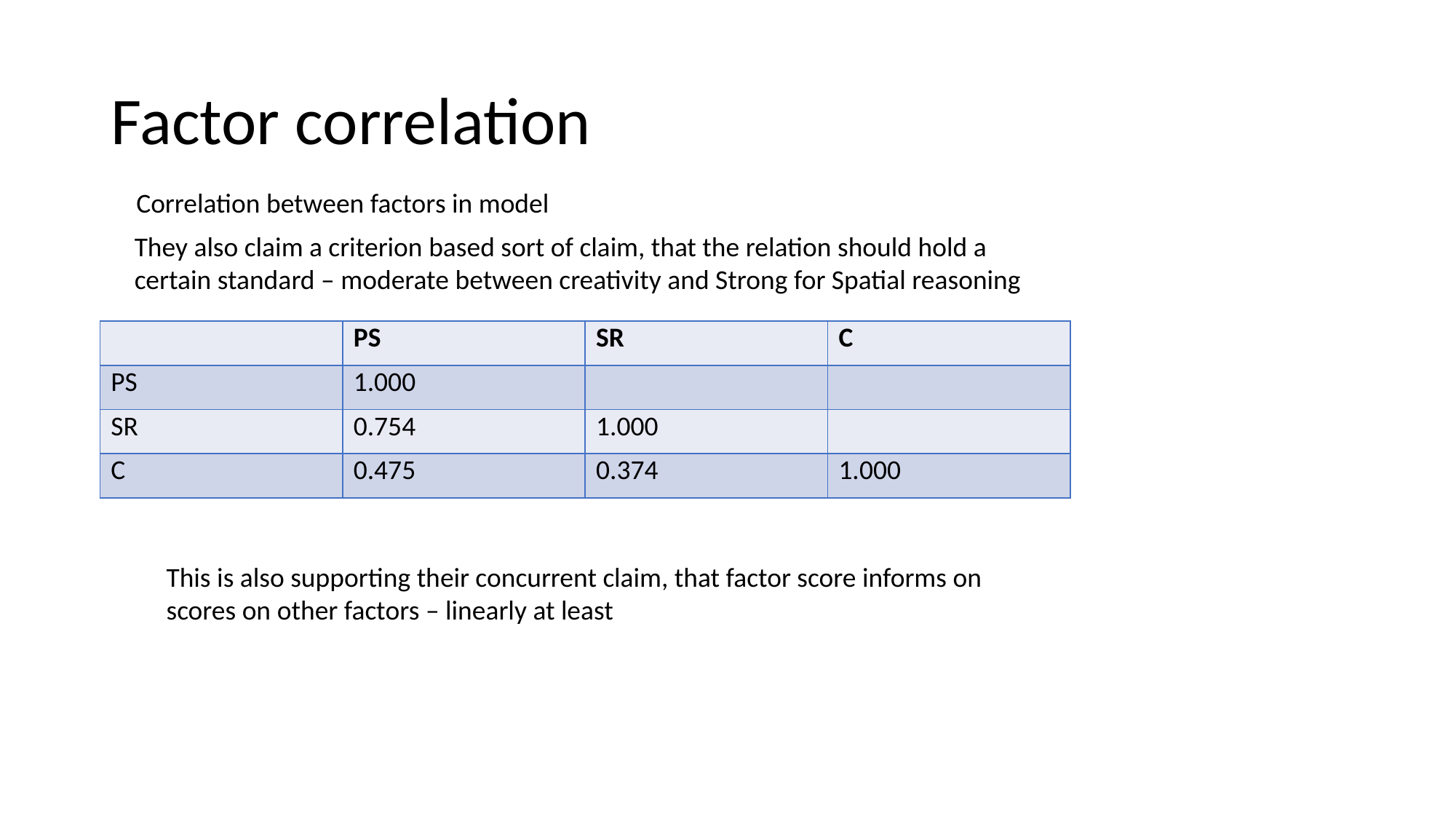

# Factor correlation
Correlation between factors in model
They also claim a criterion based sort of claim, that the relation should hold a certain standard – moderate between creativity and Strong for Spatial reasoning
|  | PS | SR | C |
| --- | --- | --- | --- |
| PS | 1.000 |  |  |
| SR | 0.754 | 1.000 |  |
| C | 0.475 | 0.374 | 1.000 |
This is also supporting their concurrent claim, that factor score informs on scores on other factors – linearly at least